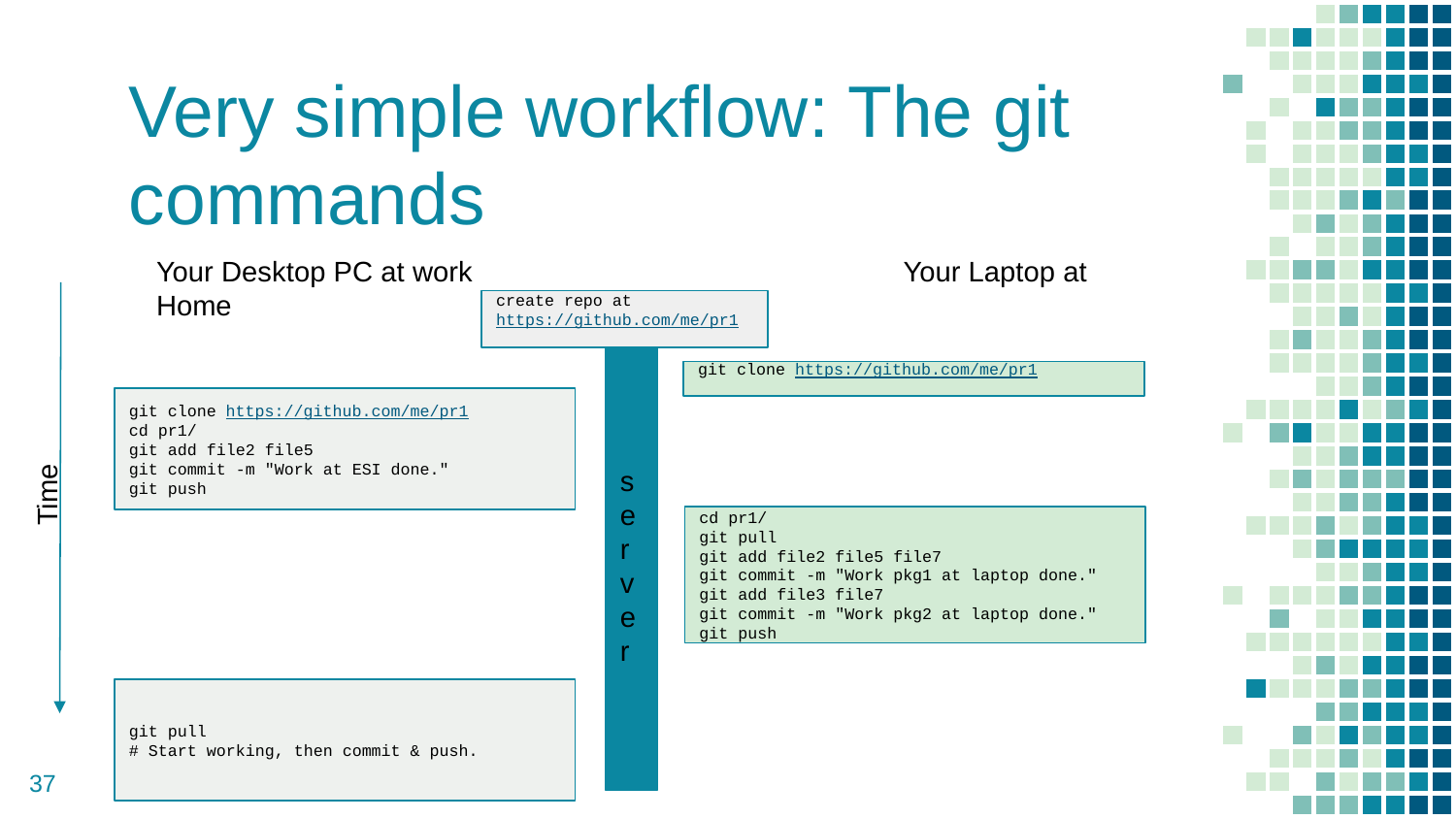

# Very simple workflow: The git commands
Your Desktop PC at work                                                      Your Laptop at Home
create repo at https://github.com/me/pr1

server
git clone https://github.com/me/pr1

git clone https://github.com/me/pr1
cd pr1/
git add file2 file5
git commit -m "Work at ESI done."
git push
Time
cd pr1/
git pull
git add file2 file5 file7
git commit -m "Work pkg1 at laptop done."
git add file3 file7
git commit -m "Work pkg2 at laptop done."
git push
git pull
# Start working, then commit & push.
37